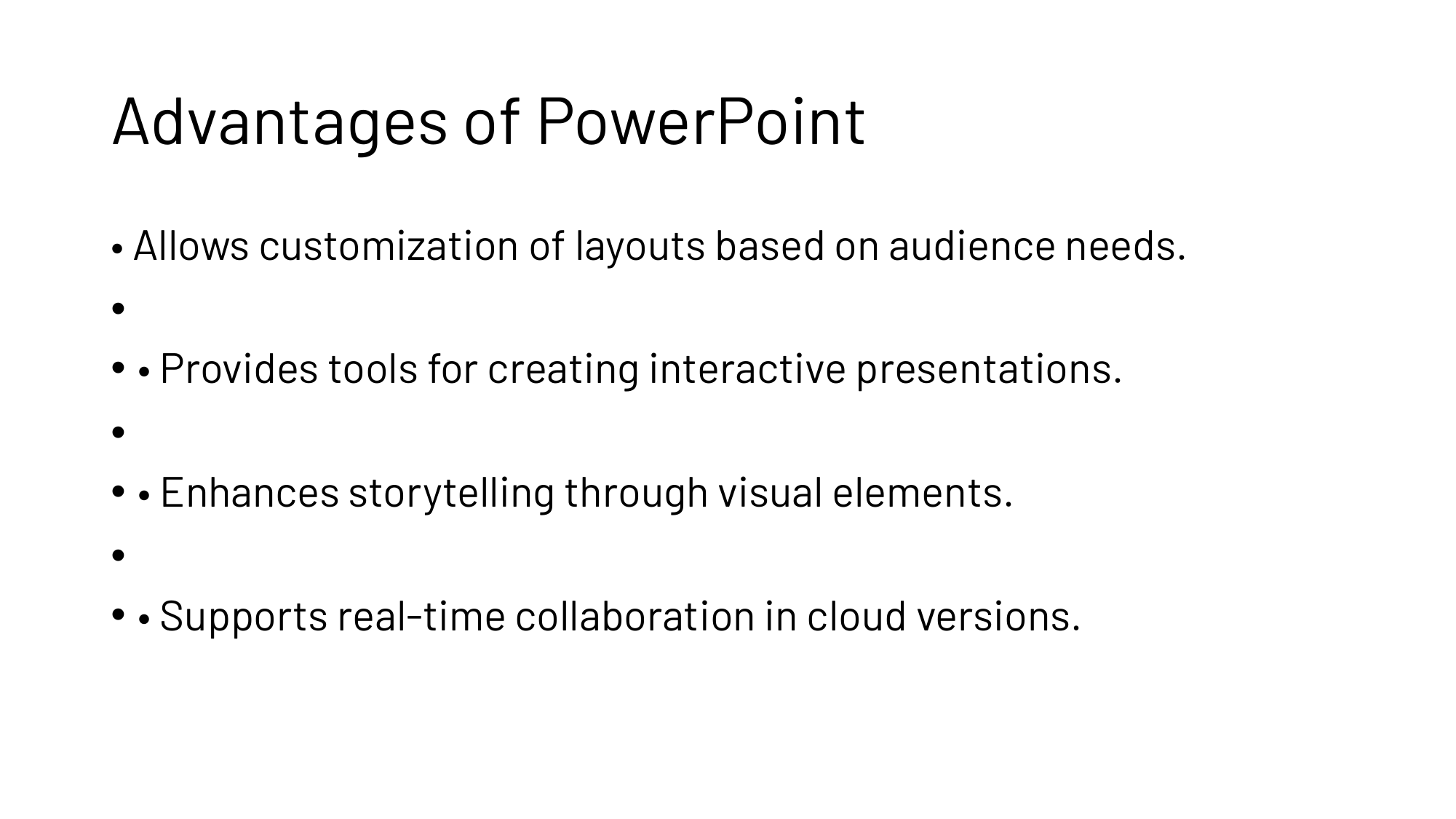

# Advantages of PowerPoint
• Allows customization of layouts based on audience needs.

• Provides tools for creating interactive presentations.

• Enhances storytelling through visual elements.

• Supports real-time collaboration in cloud versions.